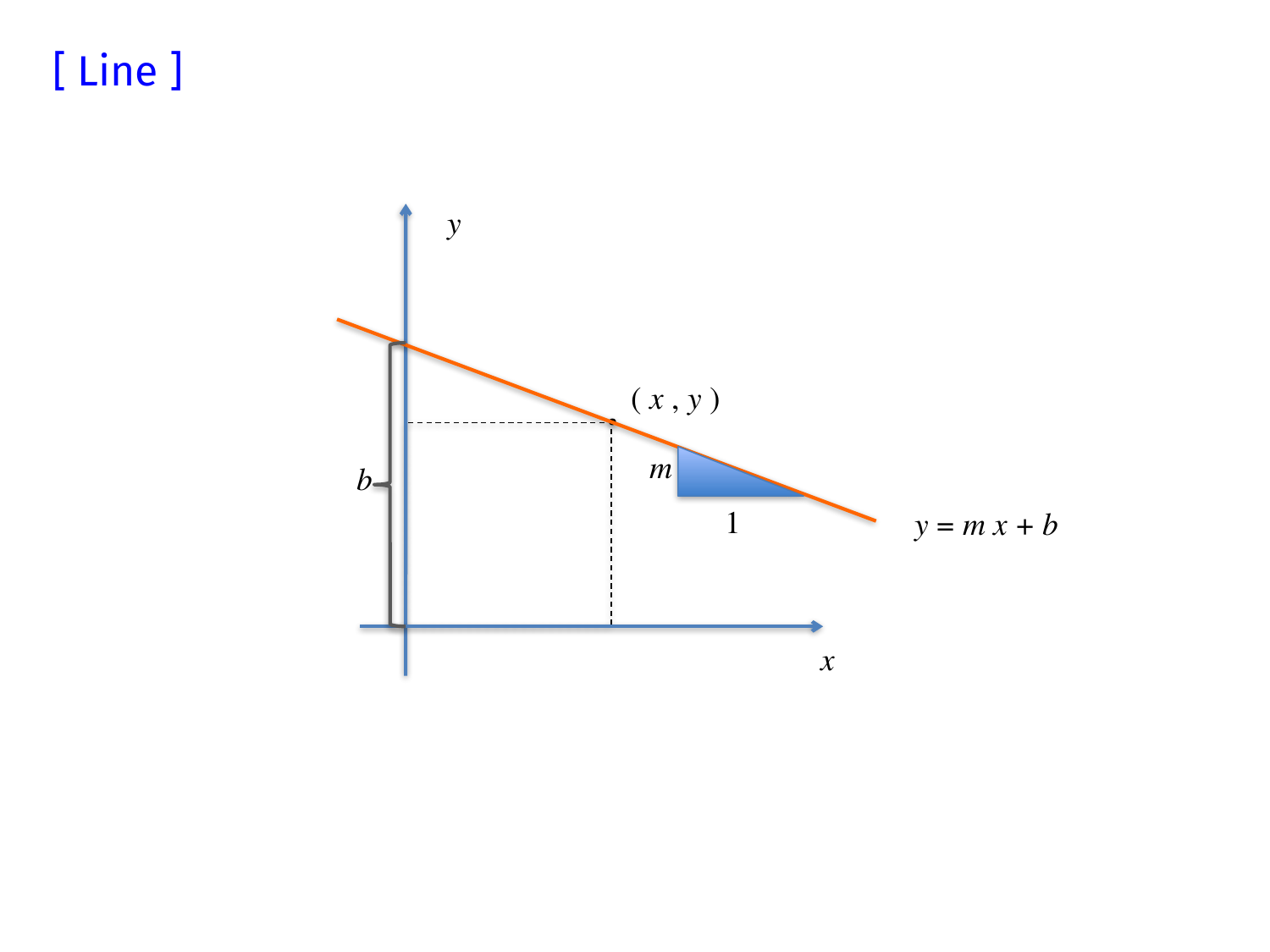

[ Line ]

y
( x , y )

x

m

           1

b
y = m x + b